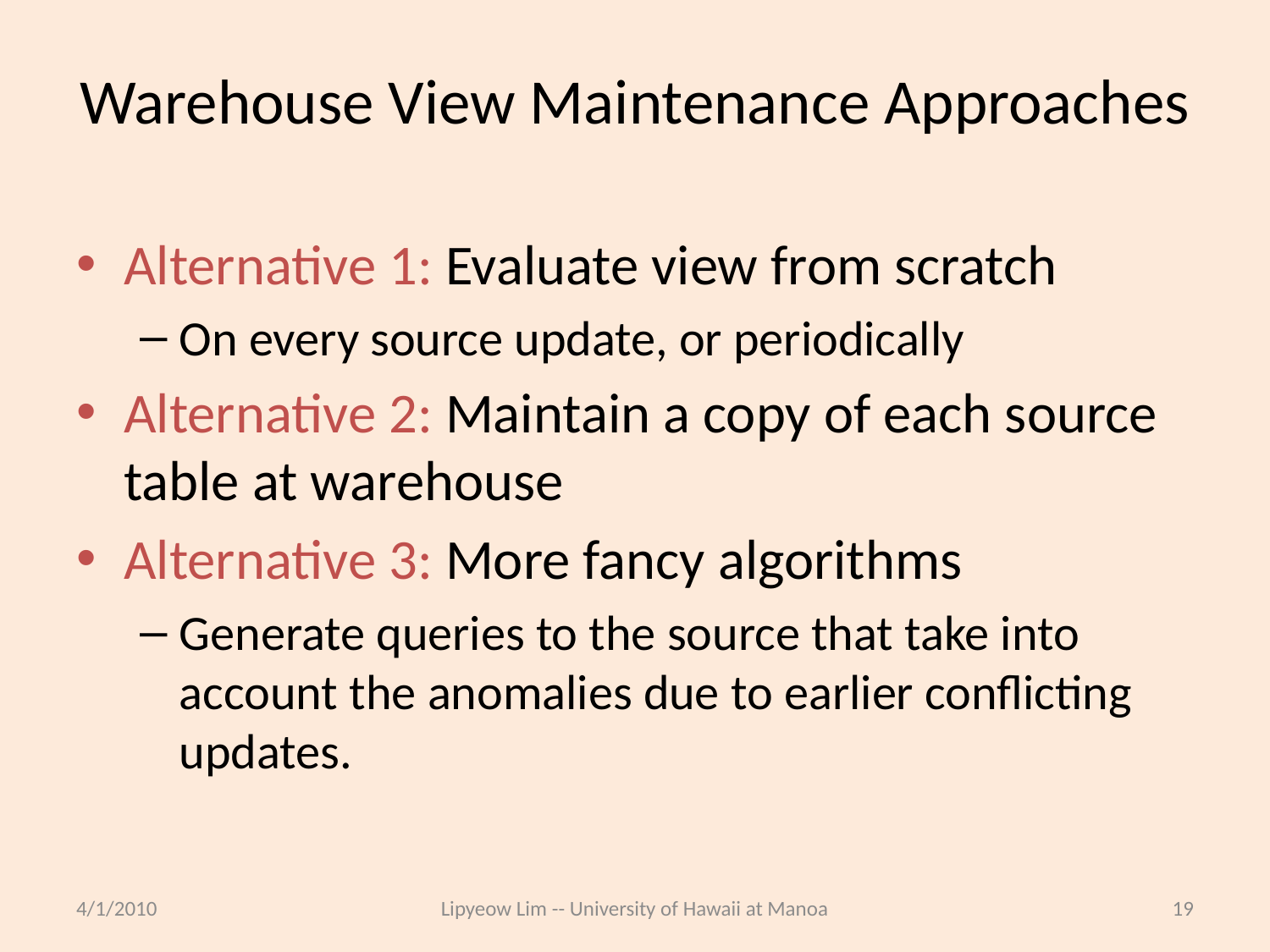

# Warehouse View Maintenance Approaches
Alternative 1: Evaluate view from scratch
On every source update, or periodically
Alternative 2: Maintain a copy of each source table at warehouse
Alternative 3: More fancy algorithms
Generate queries to the source that take into account the anomalies due to earlier conflicting updates.

4/1/2010
Lipyeow Lim -- University of Hawaii at Manoa
19